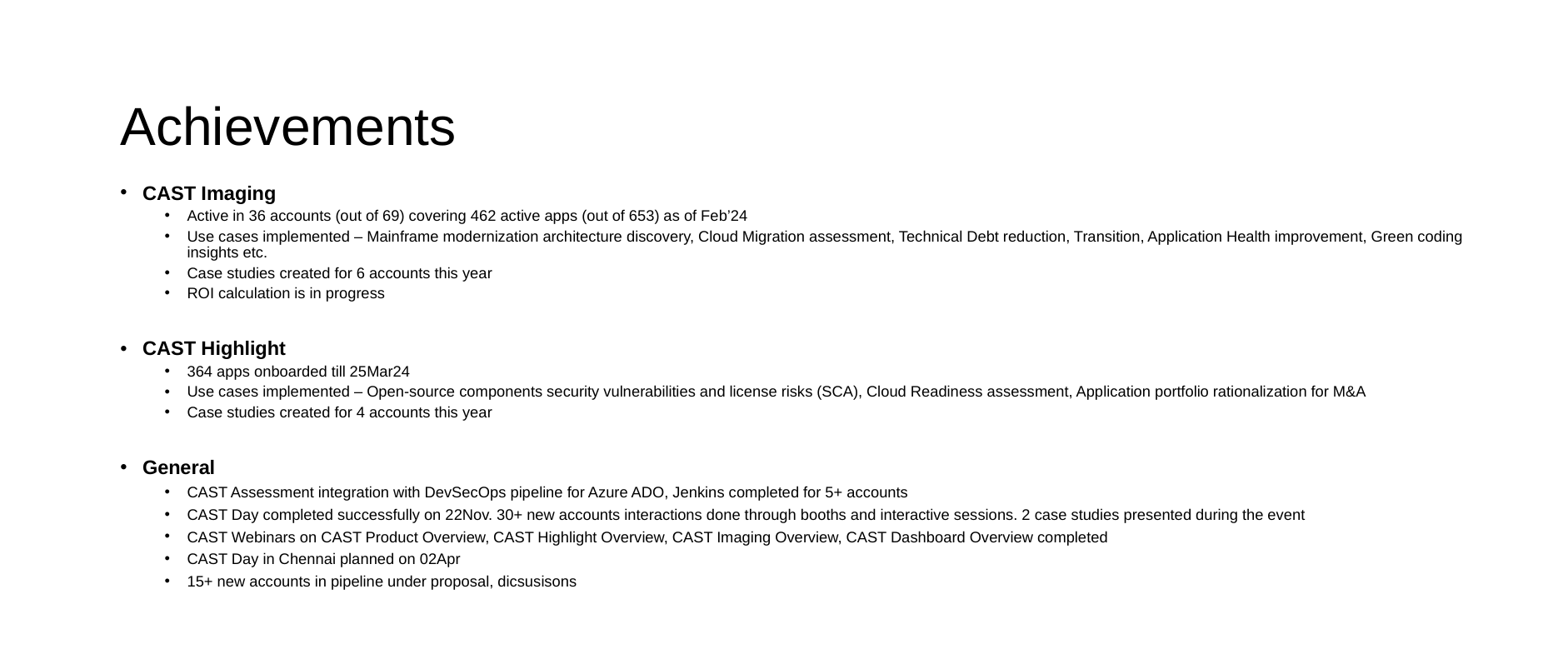

# Achievements
CAST Imaging
Active in 36 accounts (out of 69) covering 462 active apps (out of 653) as of Feb’24
Use cases implemented – Mainframe modernization architecture discovery, Cloud Migration assessment, Technical Debt reduction, Transition, Application Health improvement, Green coding insights etc.
Case studies created for 6 accounts this year
ROI calculation is in progress

CAST Highlight
364 apps onboarded till 25Mar24
Use cases implemented – Open-source components security vulnerabilities and license risks (SCA), Cloud Readiness assessment, Application portfolio rationalization for M&A
Case studies created for 4 accounts this year

General
CAST Assessment integration with DevSecOps pipeline for Azure ADO, Jenkins completed for 5+ accounts
CAST Day completed successfully on 22Nov. 30+ new accounts interactions done through booths and interactive sessions. 2 case studies presented during the event
CAST Webinars on CAST Product Overview, CAST Highlight Overview, CAST Imaging Overview, CAST Dashboard Overview completed
CAST Day in Chennai planned on 02Apr
15+ new accounts in pipeline under proposal, dicsusisons